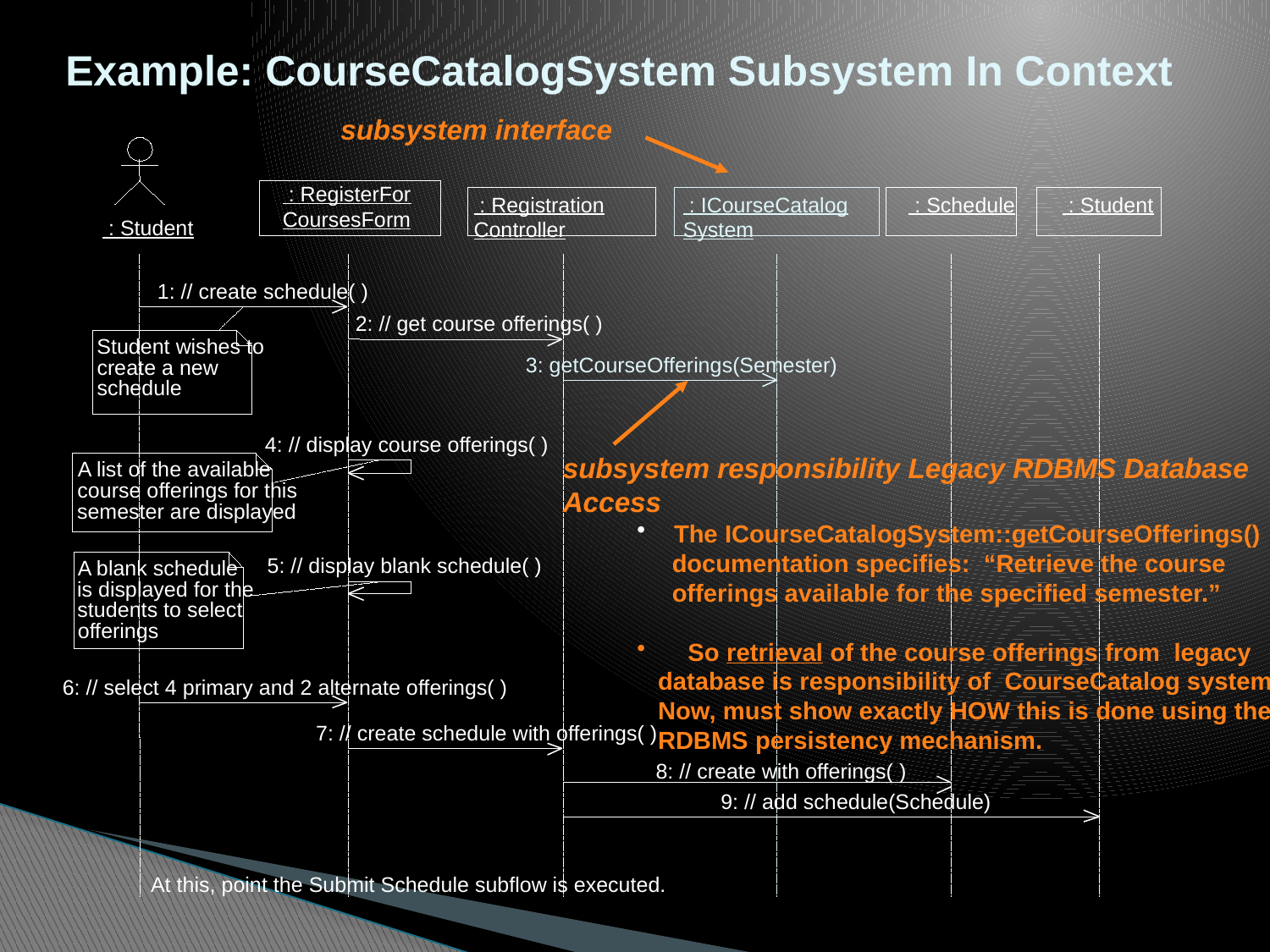

# Example: CourseCatalogSystem Subsystem In Context
subsystem interface

 : RegisterFor
CoursesForm

 : Registration
Controller
 : ICourseCatalog
System
 : Schedule
 : Student
 : Student

1: // create schedule( )

2: // get course offerings( )

Student wishes to

3: getCourseOfferings(Semester)
create a new

schedule

4: // display course offerings( )
subsystem responsibility Legacy RDBMS Database Access

A list of the available

course offerings for this
semester are displayed
 The ICourseCatalogSystem::getCourseOfferings()
     documentation specifies:  “Retrieve the course
     offerings available for the specified semester.”

   So retrieval of the course offerings from  legacy
   database is responsibility of  CourseCatalog system.
   Now, must show exactly HOW this is done using the
   RDBMS persistency mechanism.

5: // display blank schedule( )
A blank schedule
is displayed for the

students to select
offerings
6: // select 4 primary and 2 alternate offerings( )

7: // create schedule with offerings( )

8: // create with offerings( )

9: // add schedule(Schedule)

At this, point the Submit Schedule subflow is executed.